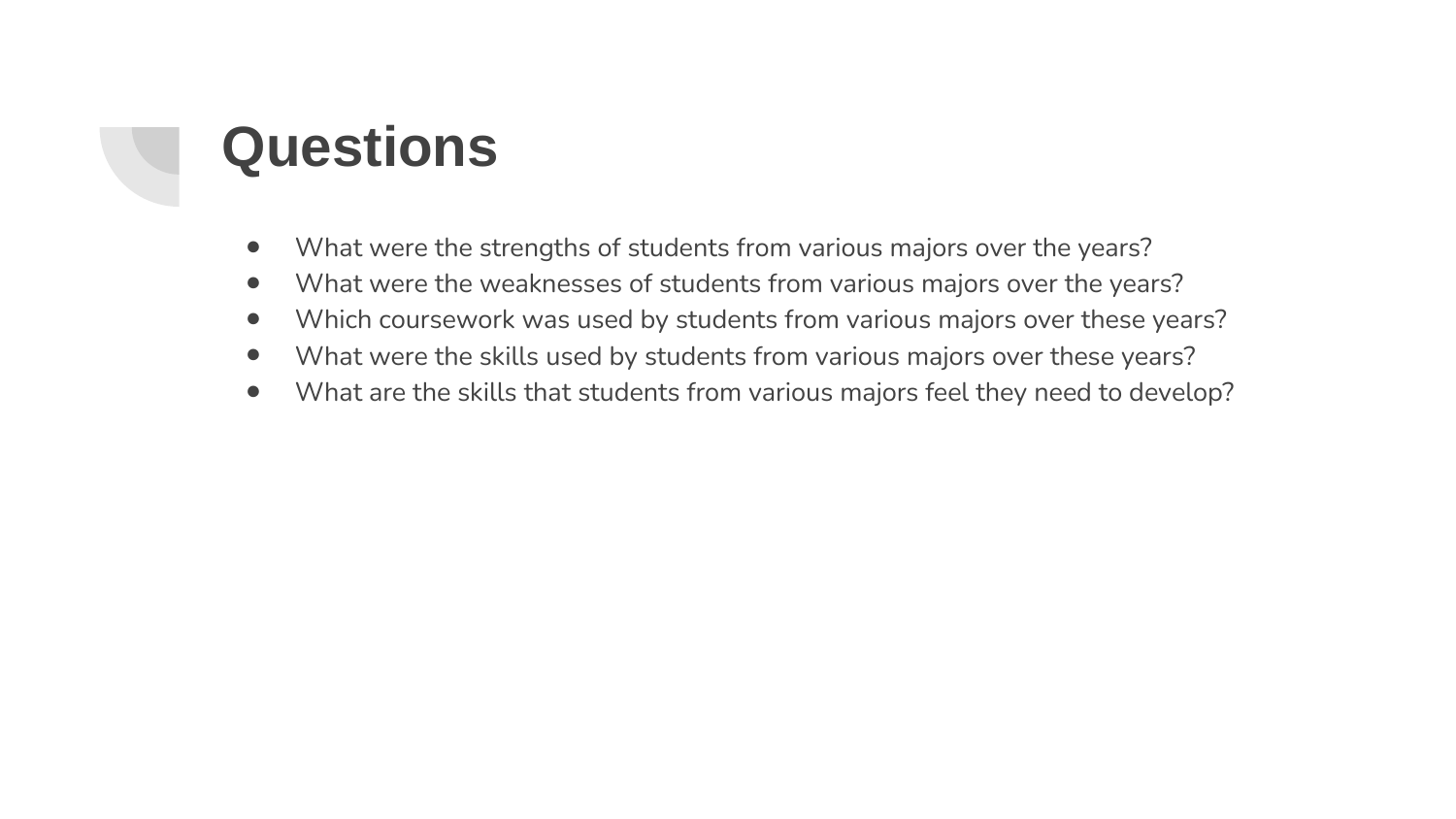

# Questions
What were the strengths of students from various majors over the years?
What were the weaknesses of students from various majors over the years?
Which coursework was used by students from various majors over these years?
What were the skills used by students from various majors over these years?
What are the skills that students from various majors feel they need to develop?